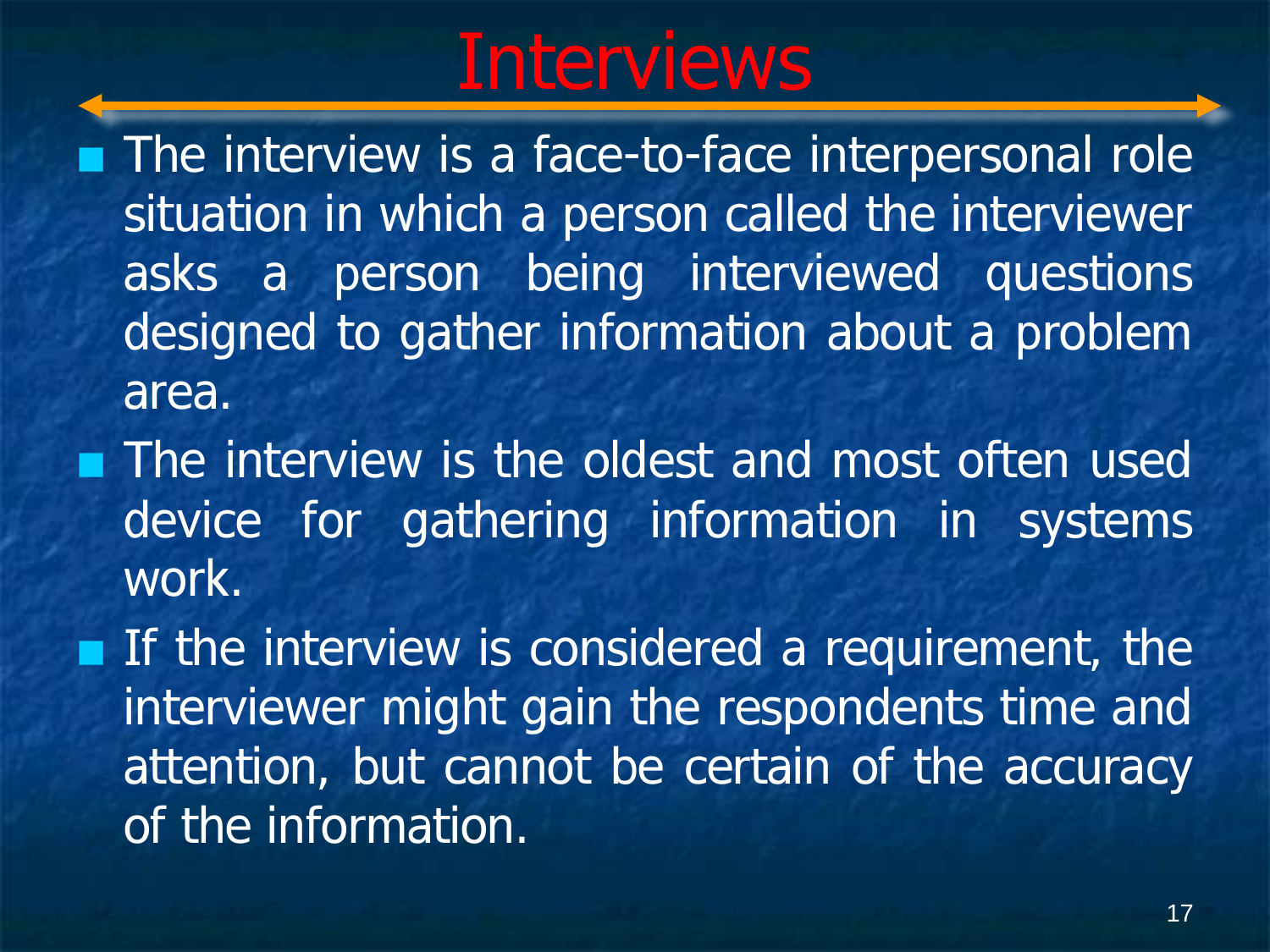

# Interviews
The interview is a face-to-face interpersonal role situation in which a person called the interviewer asks a person being interviewed questions designed to gather information about a problem area.
The interview is the oldest and most often used device for gathering information in systems work.
If the interview is considered a requirement, the interviewer might gain the respondents time and attention, but cannot be certain of the accuracy of the information.
17